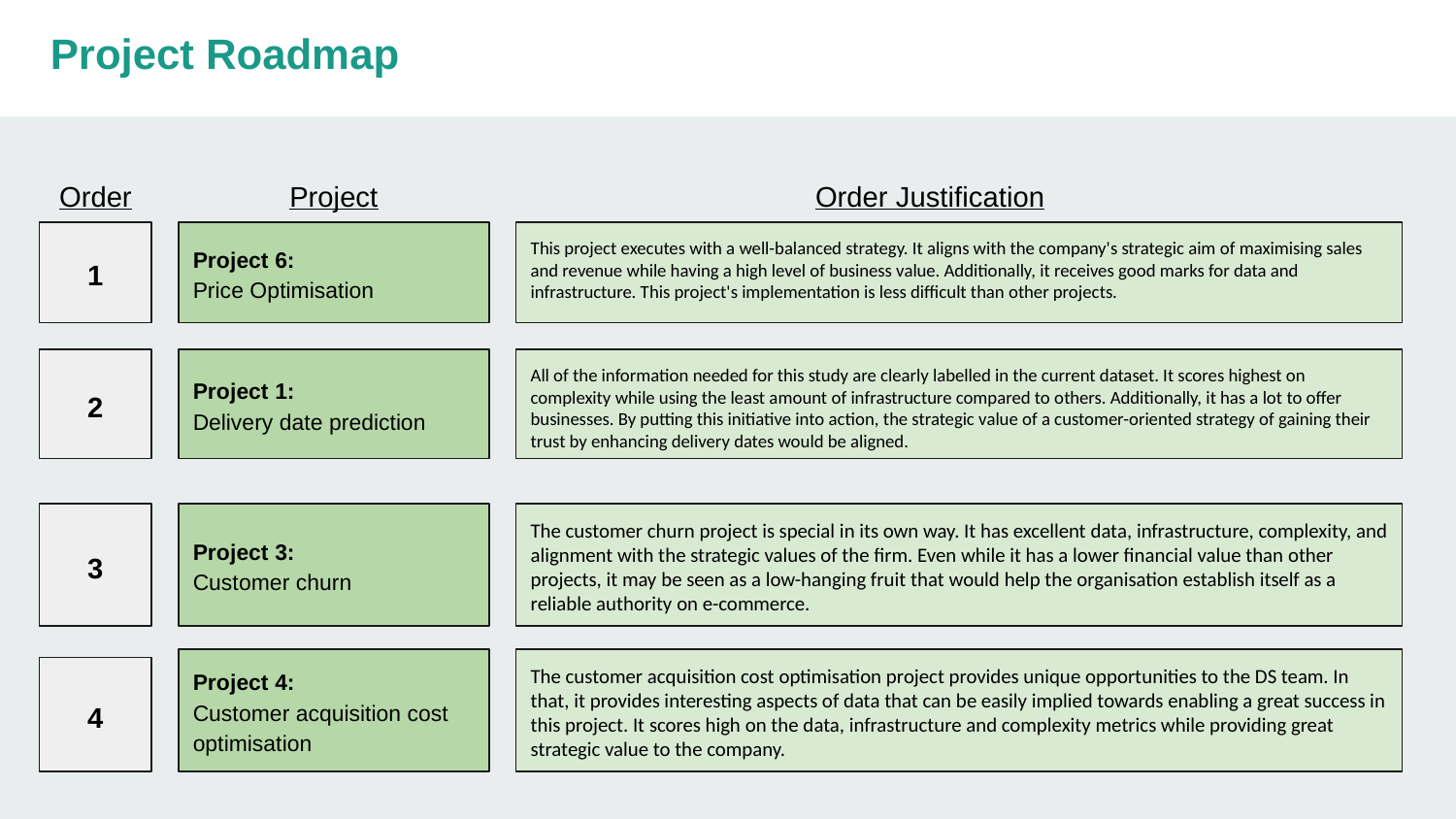

# Project Roadmap
Order
Project
Order Justification
1
Project 6:
Price Optimisation
This project executes with a well-balanced strategy. It aligns with the company's strategic aim of maximising sales and revenue while having a high level of business value. Additionally, it receives good marks for data and infrastructure. This project's implementation is less difficult than other projects.
Project 1:
Delivery date prediction
All of the information needed for this study are clearly labelled in the current dataset. It scores highest on complexity while using the least amount of infrastructure compared to others. Additionally, it has a lot to offer businesses. By putting this initiative into action, the strategic value of a customer-oriented strategy of gaining their trust by enhancing delivery dates would be aligned.
2
Project 3:
Customer churn
The customer churn project is special in its own way. It has excellent data, infrastructure, complexity, and alignment with the strategic values of the firm. Even while it has a lower financial value than other projects, it may be seen as a low-hanging fruit that would help the organisation establish itself as a reliable authority on e-commerce.
3
Project 4:
Customer acquisition cost optimisation
The customer acquisition cost optimisation project provides unique opportunities to the DS team. In that, it provides interesting aspects of data that can be easily implied towards enabling a great success in this project. It scores high on the data, infrastructure and complexity metrics while providing great strategic value to the company.

4